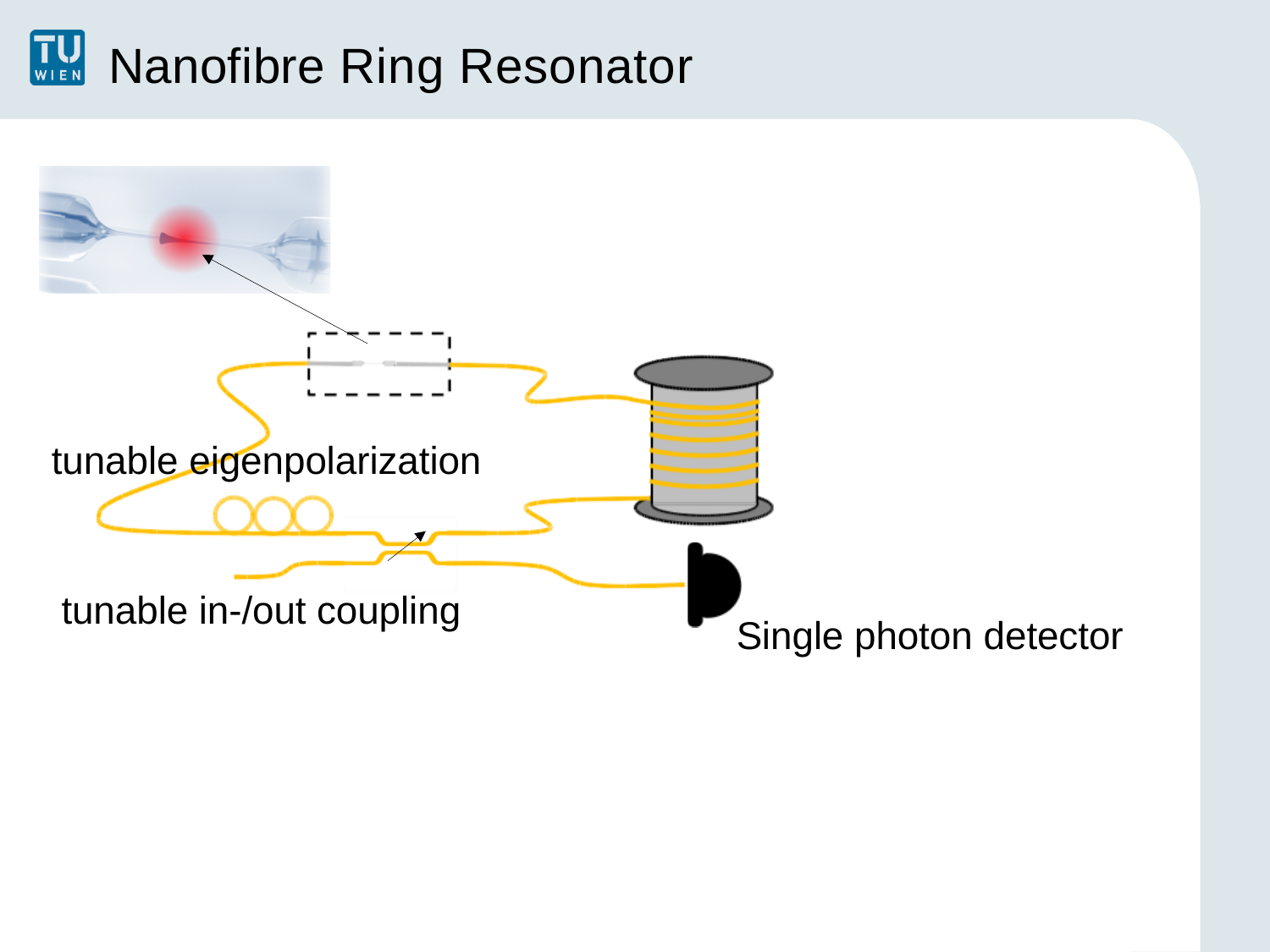

# Nanofibre Ring Resonator

tunable eigenpolarization

tunable in-/out coupling
Single photon detector